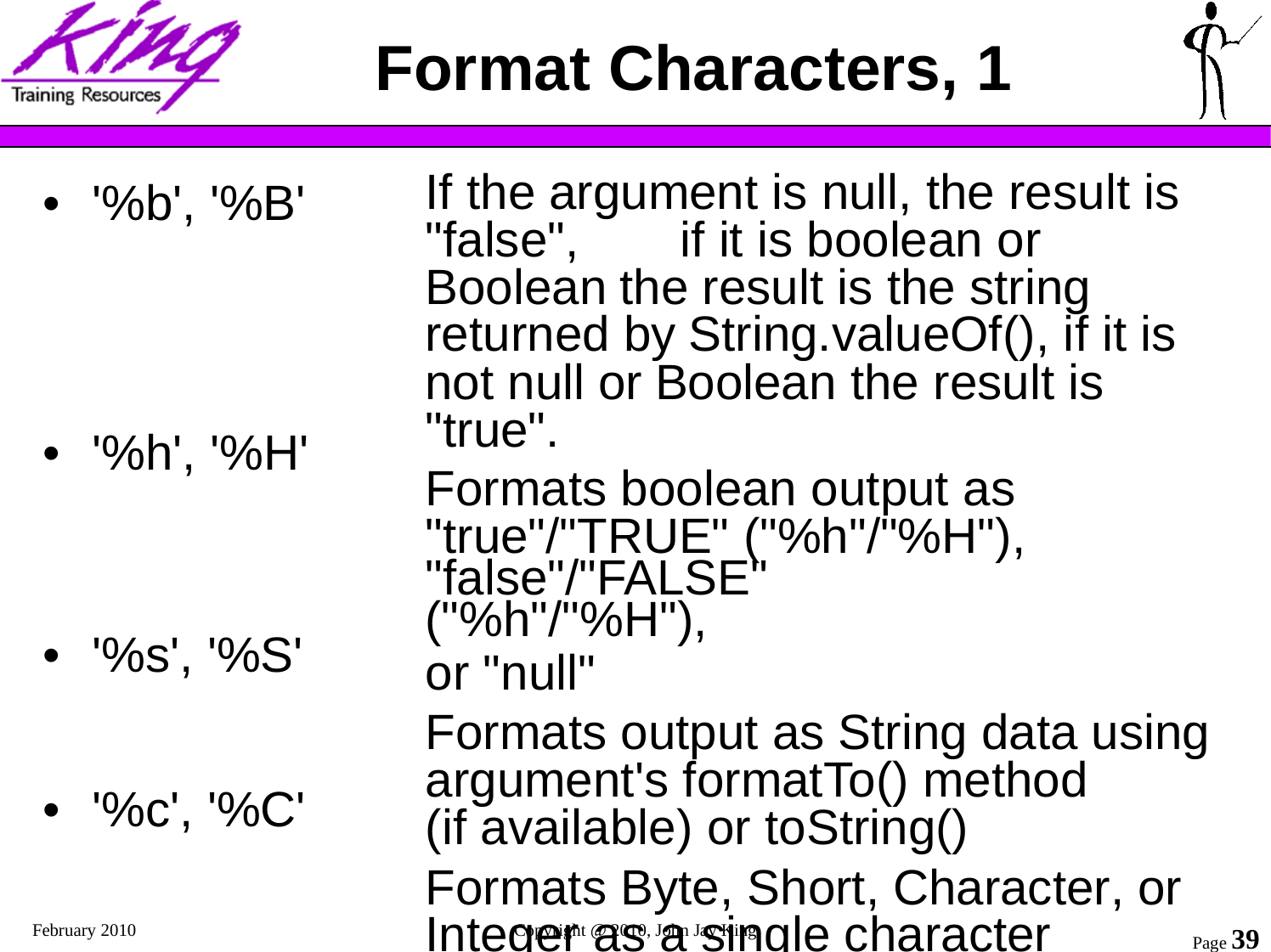

# Format Characters, 1
•	'%b', '%B'
If the argument is null, the result is "false",	if it is boolean or Boolean the result is the string returned by String.valueOf(), if it is not null or Boolean the result is "true".
Formats boolean output as "true"/"TRUE" ("%h"/"%H"),
"false"/"FALSE" ("%h"/"%H"),
or "null"
Formats output as String data using argument's formatTo() method
(if available) or toString()
Formats Byte, Short, Character, or Integer as a single character
•	'%h', '%H'
•	'%s', '%S'
•	'%c', '%C'
February 2010
Copyright @ 2010, John Jay King
Page 39